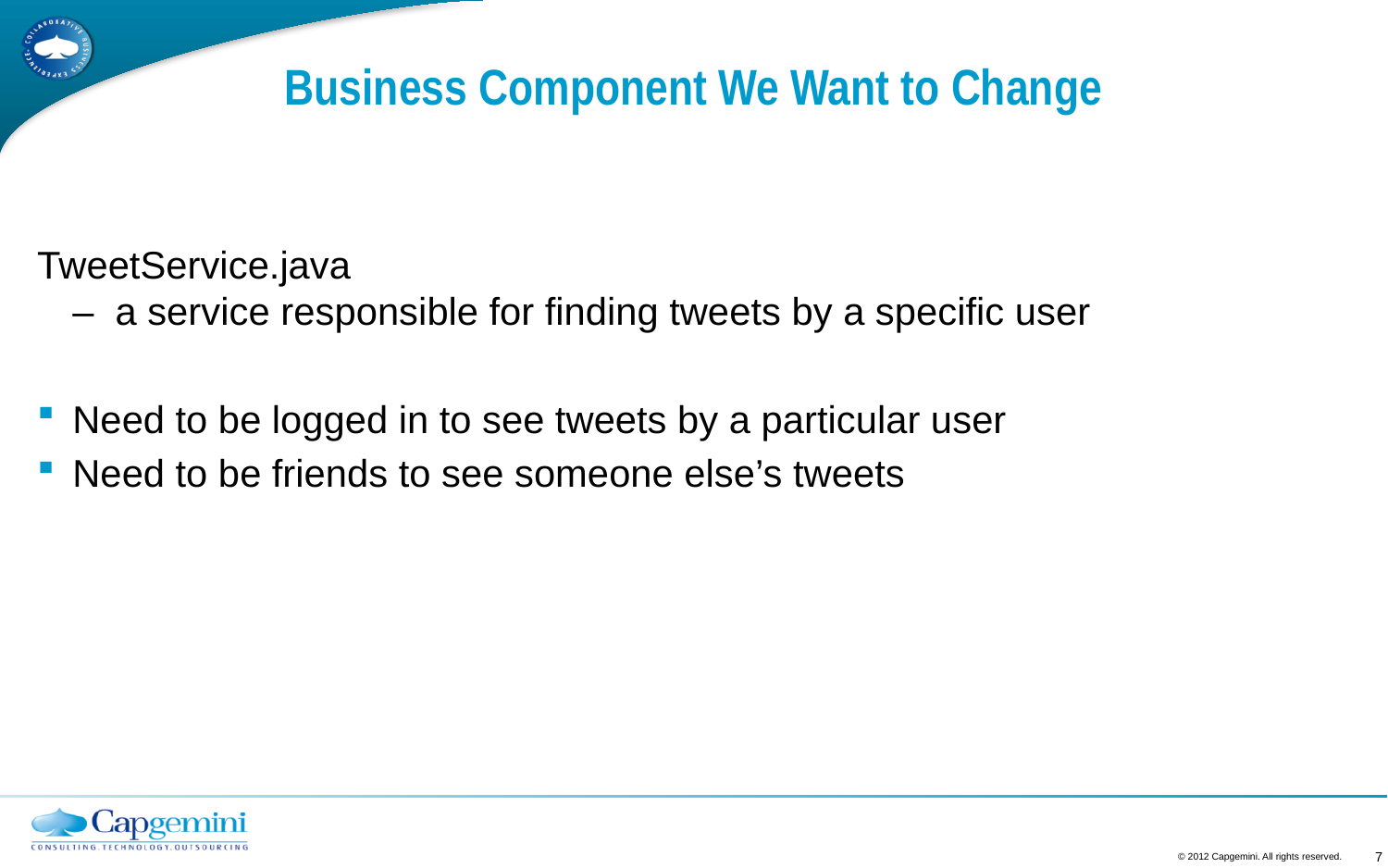

# Business Component We Want to Change

TweetService.java
–  a service responsible for finding tweets by a specific user

Need to be logged in to see tweets by a particular user
Need to be friends to see someone else’s tweets
© 2012 Capgemini. All rights reserved.
7